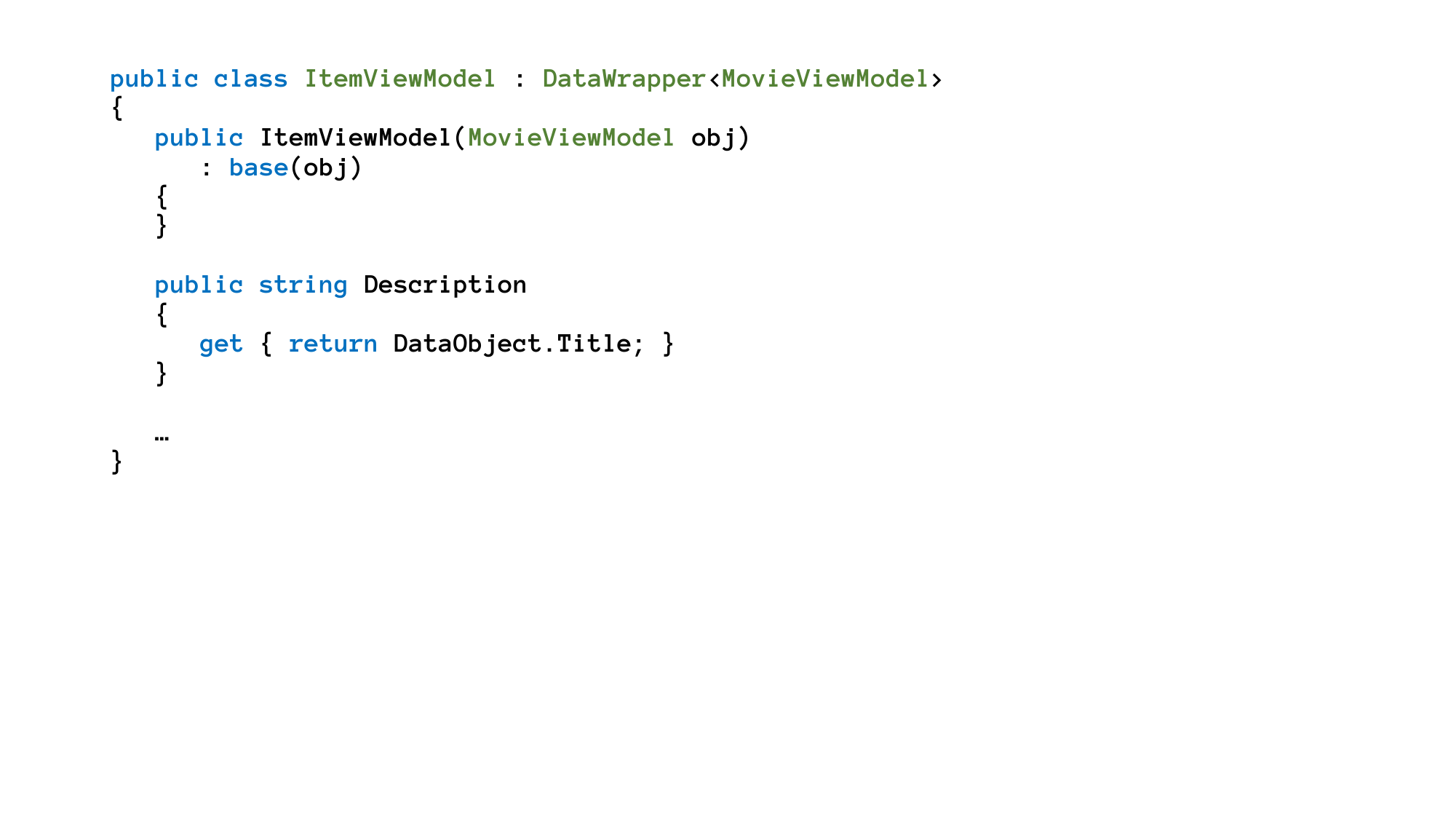

public class ItemViewModel : DataWrapper<MovieViewModel>
{
   public ItemViewModel(MovieViewModel obj)
      : base(obj)
   {
   }

   public string Description
   {
      get { return DataObject.Title; }
   }

   …
}